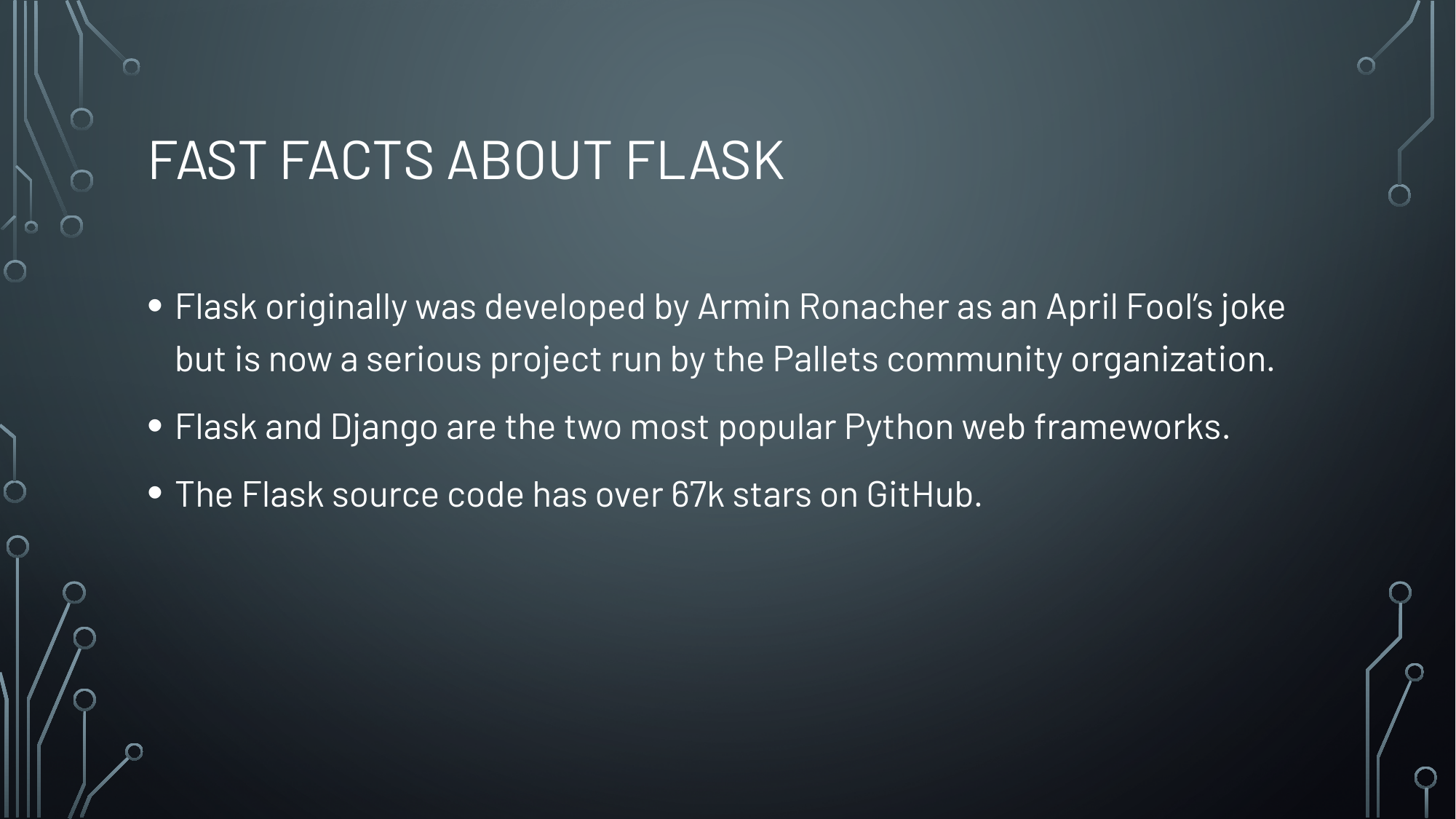

# Fast Facts about Flask
Flask originally was developed by Armin Ronacher as an April Fool’s joke but is now a serious project run by the Pallets community organization.
Flask and Django are the two most popular Python web frameworks.
The Flask source code has over 67k stars on GitHub.